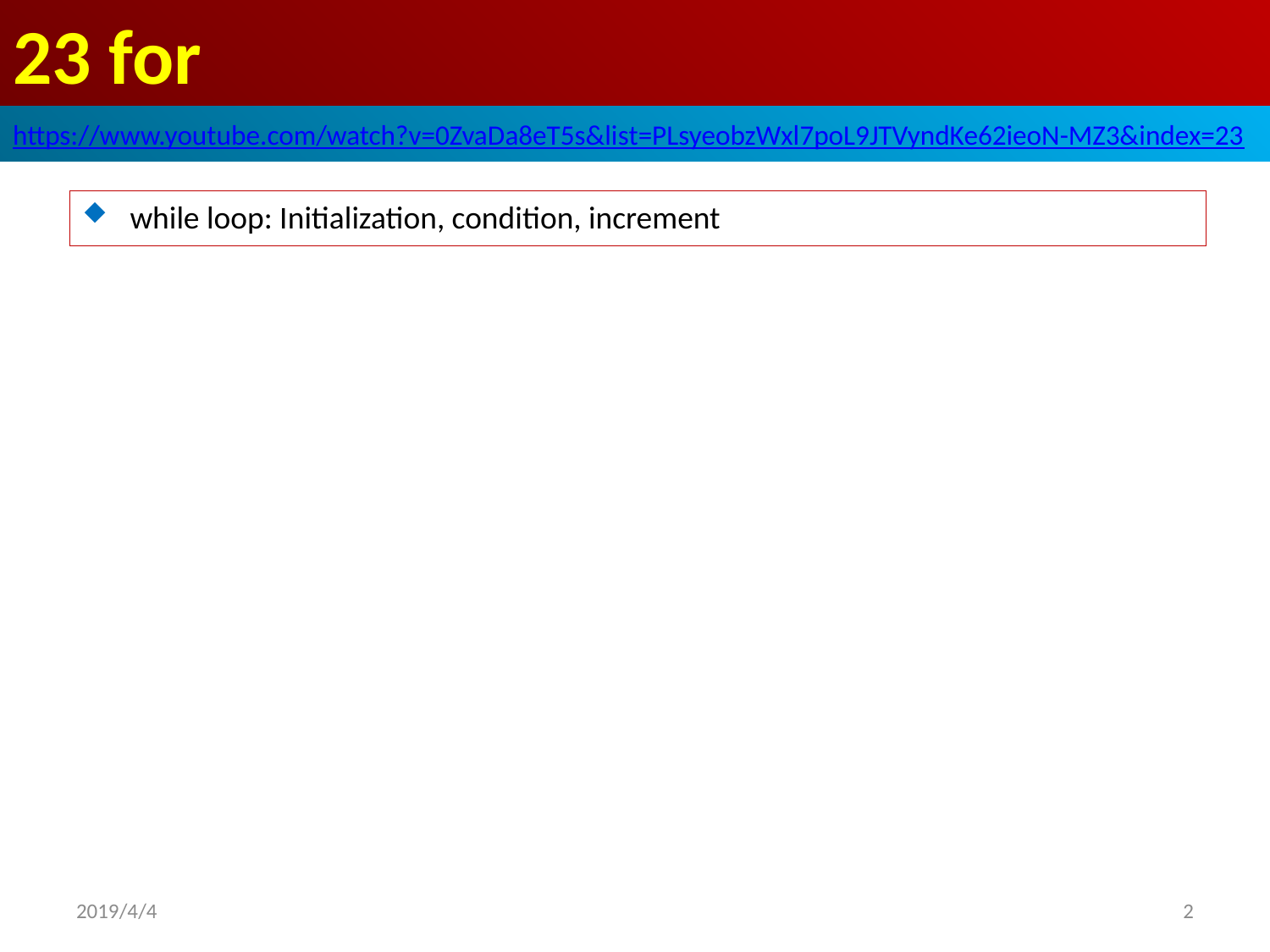

# 23 for
https://www.youtube.com/watch?v=0ZvaDa8eT5s&list=PLsyeobzWxl7poL9JTVyndKe62ieoN-MZ3&index=23
while loop: Initialization, condition, increment

2019/4/4
2